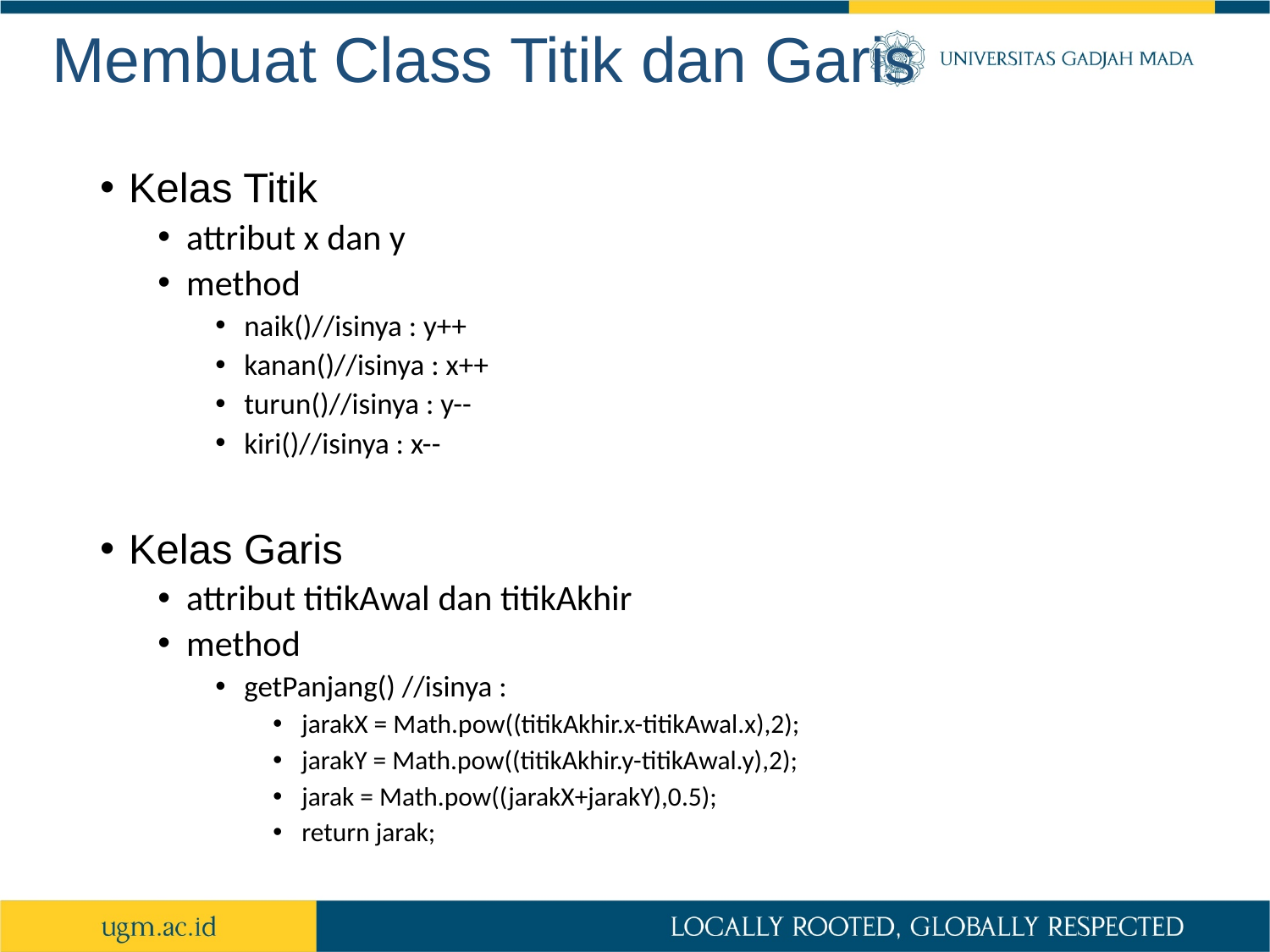

# Membuat Class Titik dan Garis
Kelas Titik
attribut x dan y
method
naik()//isinya : y++
kanan()//isinya : x++
turun()//isinya : y--
kiri()//isinya : x--

Kelas Garis
attribut titikAwal dan titikAkhir
method
getPanjang() //isinya :
jarakX = Math.pow((titikAkhir.x-titikAwal.x),2);
jarakY = Math.pow((titikAkhir.y-titikAwal.y),2);
jarak = Math.pow((jarakX+jarakY),0.5);
return jarak;